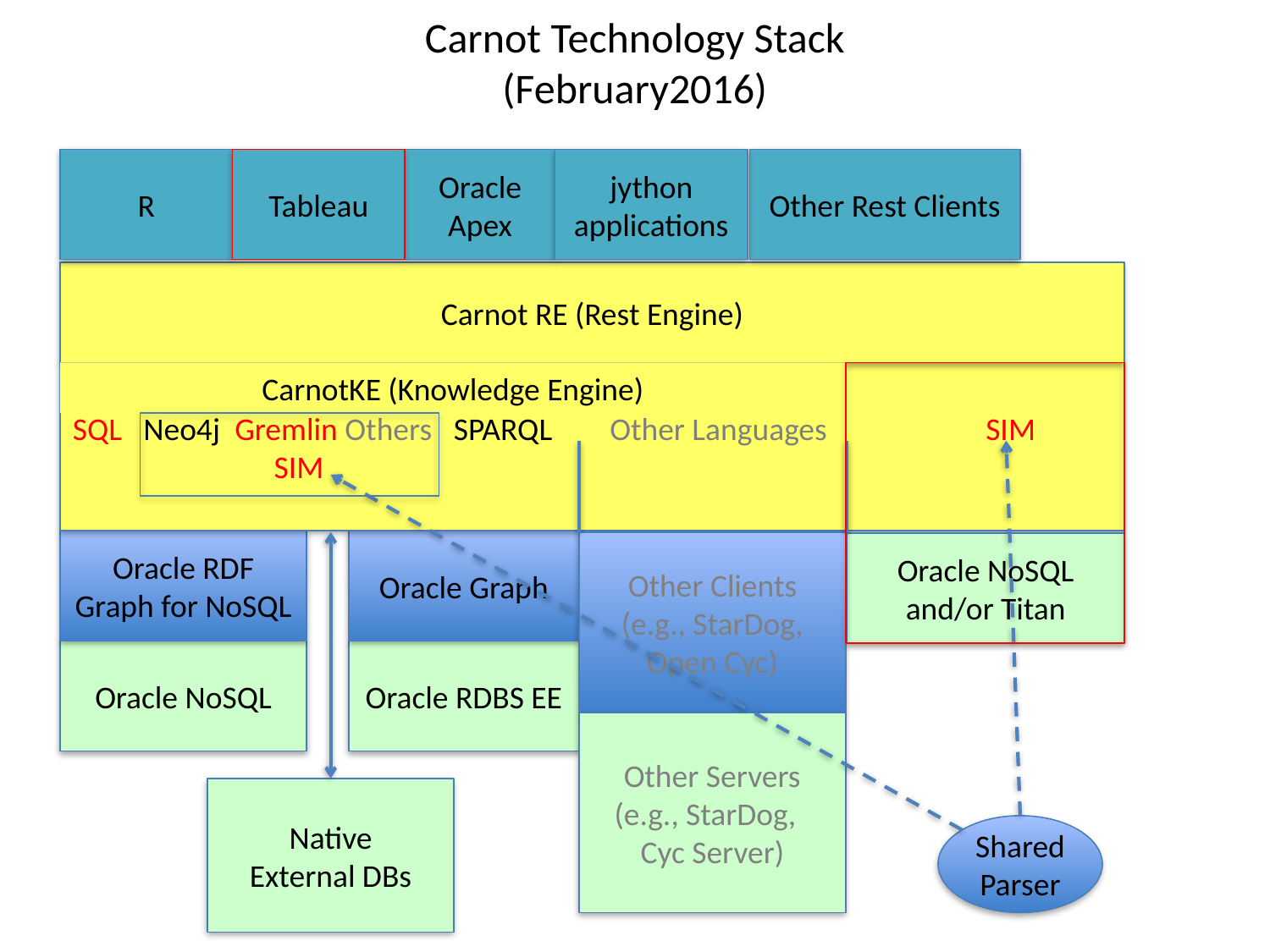

Carnot Technology Stack
(February2016)
Other Rest Clients
R
Tableau
Oracle Apex
jython applications
Carnot RE (Rest Engine)

SQL   Neo4j  Gremlin Others   SPARQL        Other Languages                      SIM
                            SIM
CarnotKE (Knowledge Engine)

Oracle RDF Graph for NoSQL
Oracle Graph
Other Clients
(e.g., StarDog, Open Cyc)
Oracle NoSQL
and/or Titan
Oracle NoSQL
Oracle RDBS EE
Other Servers
(e.g., StarDog,   Cyc Server)
Native
External DBs
Shared Parser